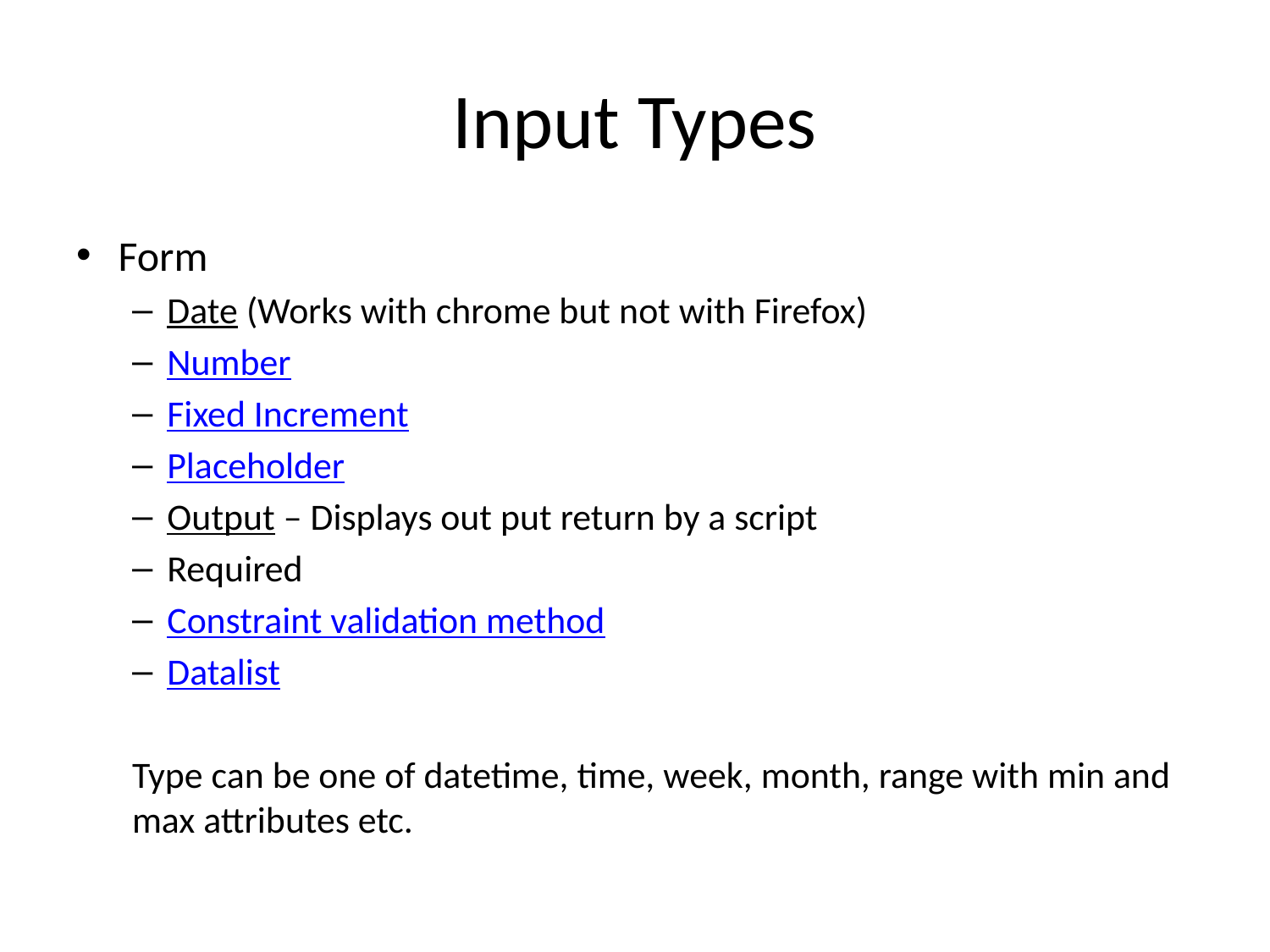

# Input Types
Form
Date (Works with chrome but not with Firefox)
Number
Fixed Increment
Placeholder
Output – Displays out put return by a script
Required
Constraint validation method
Datalist

Type can be one of datetime, time, week, month, range with min and max attributes etc.